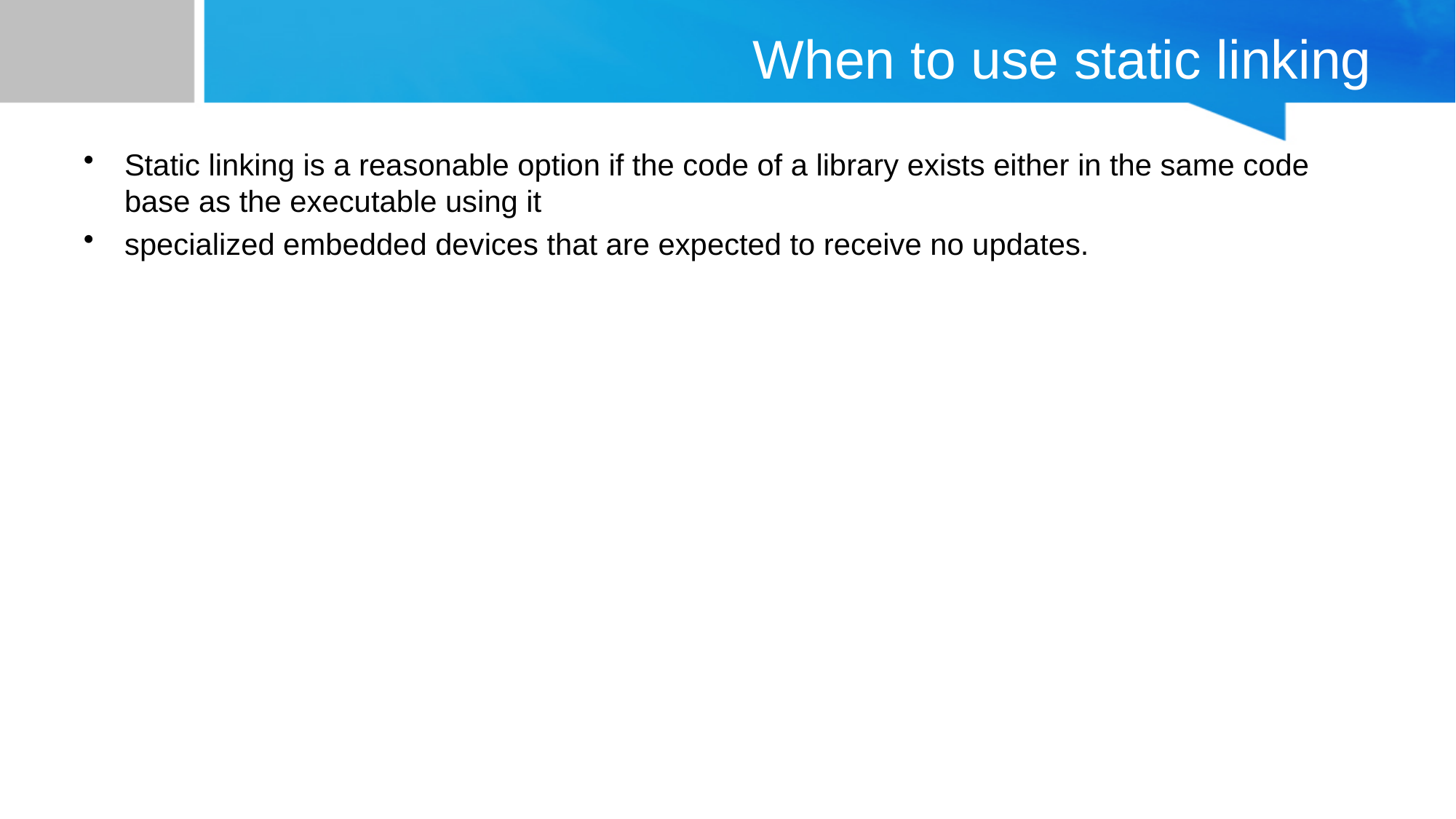

# When to use static linking
Static linking is a reasonable option if the code of a library exists either in the same code base as the executable using it
specialized embedded devices that are expected to receive no updates.